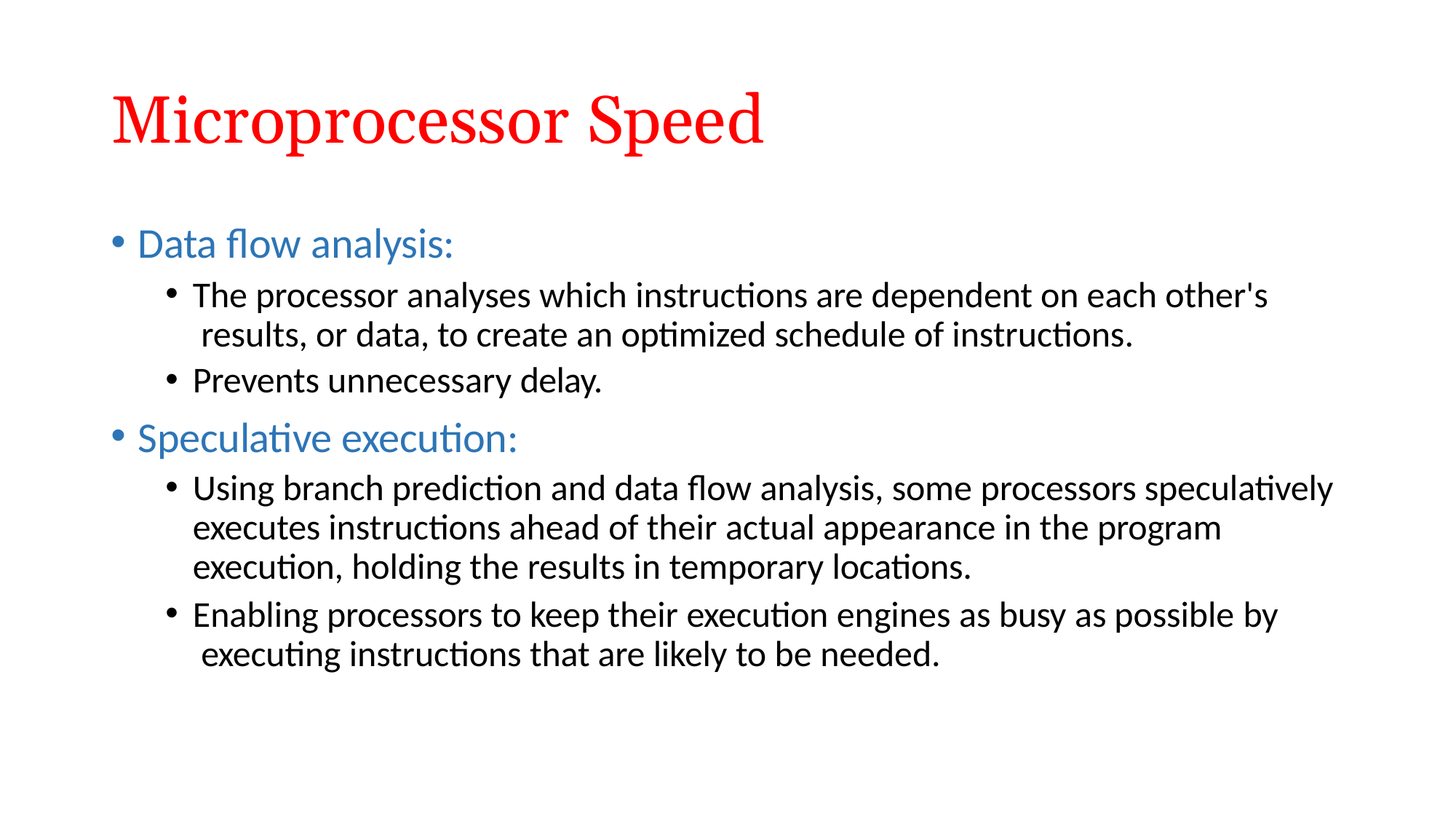

# Microprocessor Speed
Data flow analysis:
The processor analyses which instructions are dependent on each other's  results, or data, to create an optimized schedule of instructions.
Prevents unnecessary delay.
Speculative execution:
Using branch prediction and data flow analysis, some processors speculatively  executes instructions ahead of their actual appearance in the program  execution, holding the results in temporary locations.
Enabling processors to keep their execution engines as busy as possible by  executing instructions that are likely to be needed.